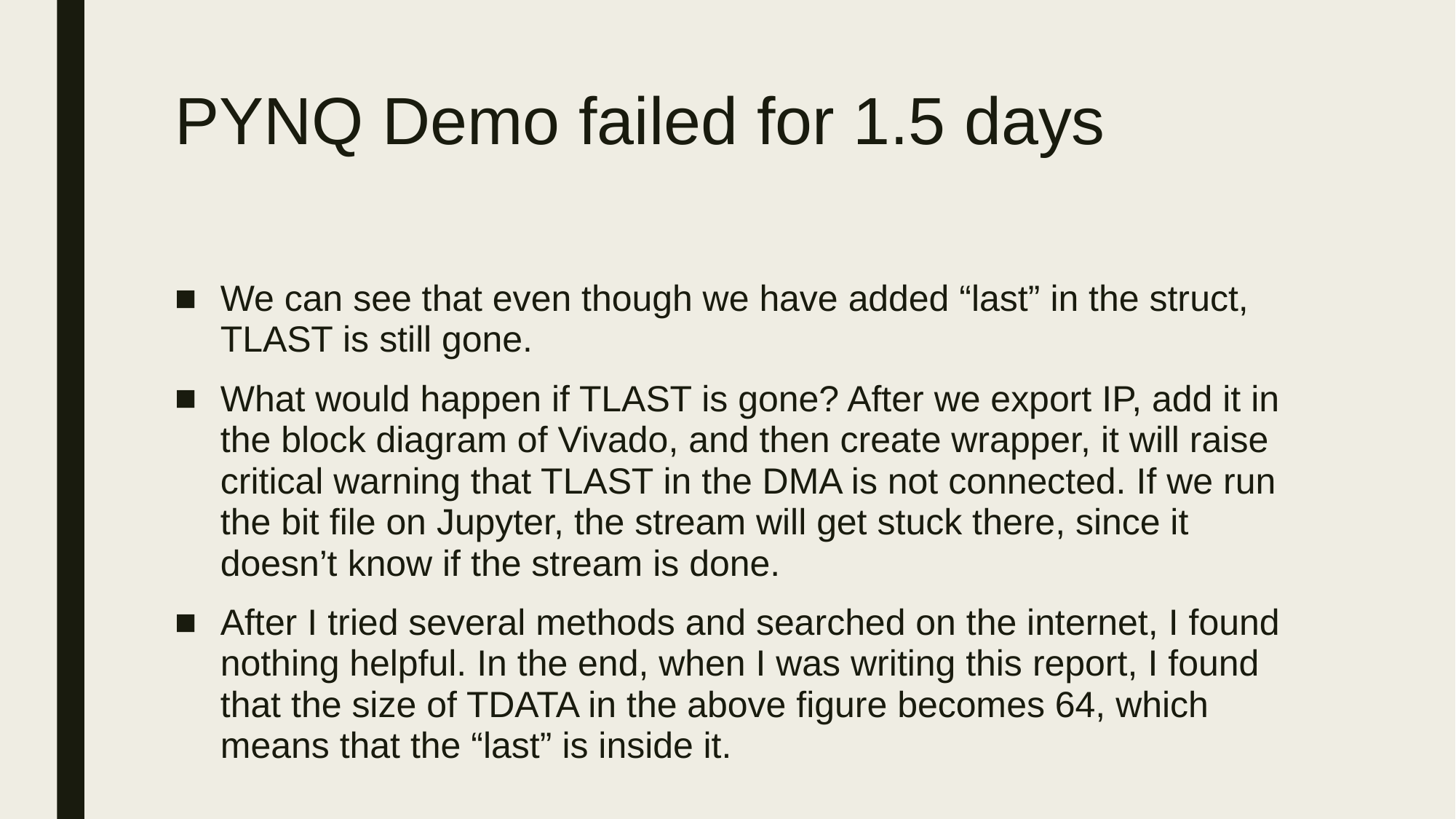

# PYNQ Demo failed for 1.5 days
We can see that even though we have added “last” in the struct, TLAST is still gone.
What would happen if TLAST is gone? After we export IP, add it in the block diagram of Vivado, and then create wrapper, it will raise critical warning that TLAST in the DMA is not connected. If we run the bit file on Jupyter, the stream will get stuck there, since it doesn’t know if the stream is done.
After I tried several methods and searched on the internet, I found nothing helpful. In the end, when I was writing this report, I found that the size of TDATA in the above figure becomes 64, which means that the “last” is inside it.